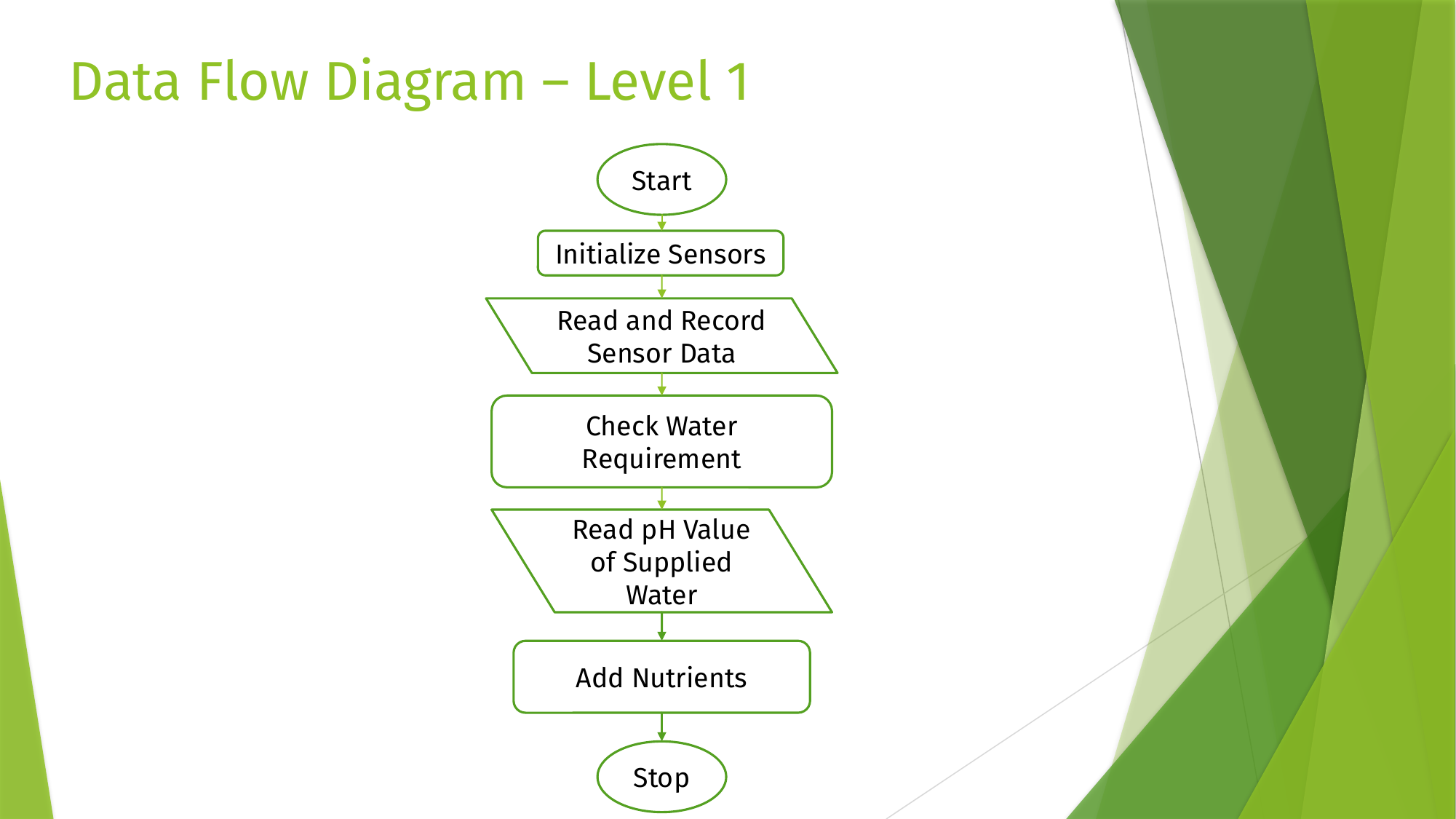

# Data Flow Diagram – Level 1
Start
Initialize Sensors
Read and Record Sensor Data
Check Water Requirement
Read pH Value of Supplied Water
Add Nutrients
Stop